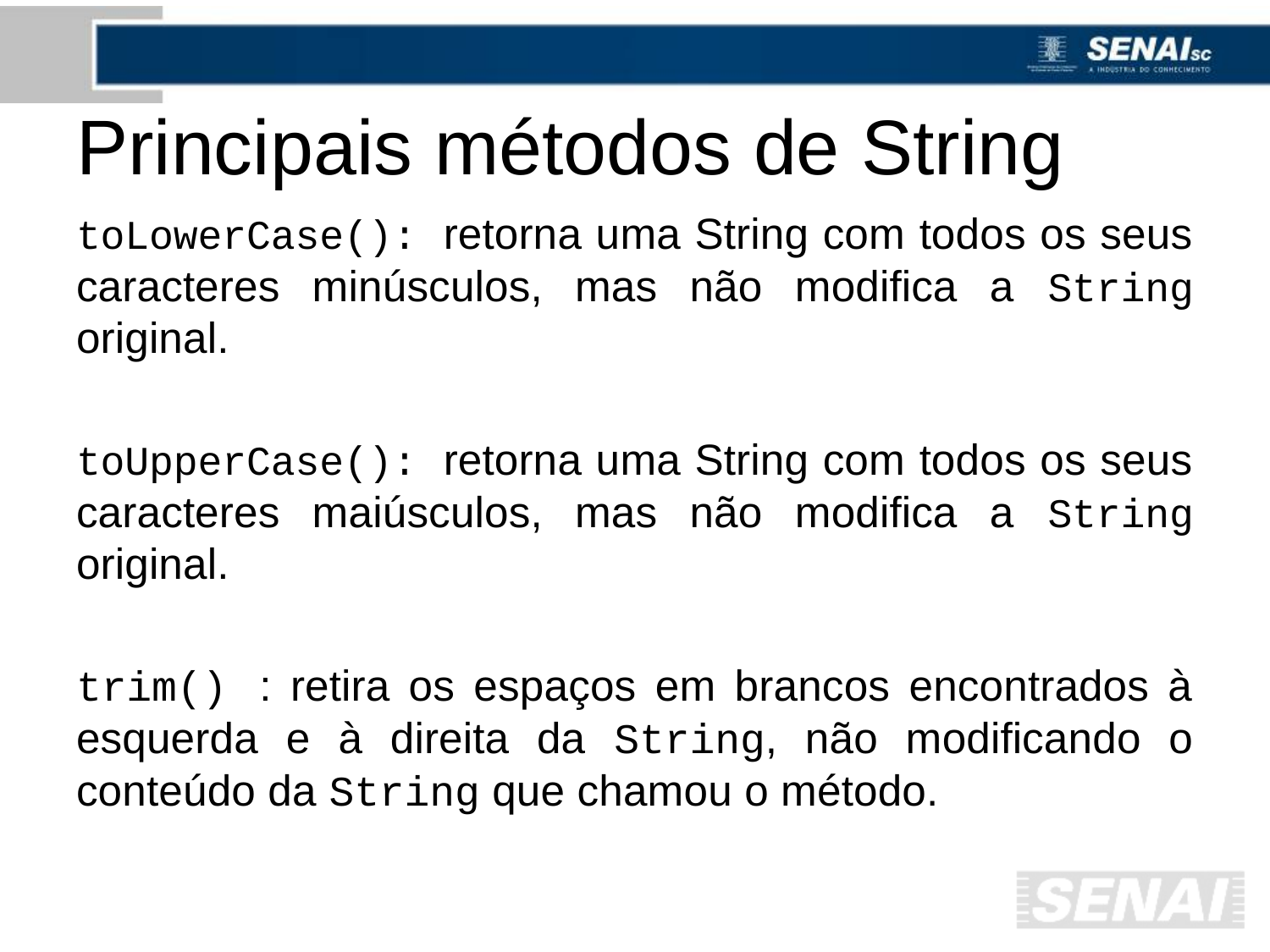

# Principais métodos de String
toLowerCase(): retorna uma String com todos os seus caracteres minúsculos, mas não modifica a String original.

toUpperCase(): retorna uma String com todos os seus caracteres maiúsculos, mas não modifica a String original.

trim() : retira os espaços em brancos encontrados à esquerda e à direita da String, não modificando o conteúdo da String que chamou o método.